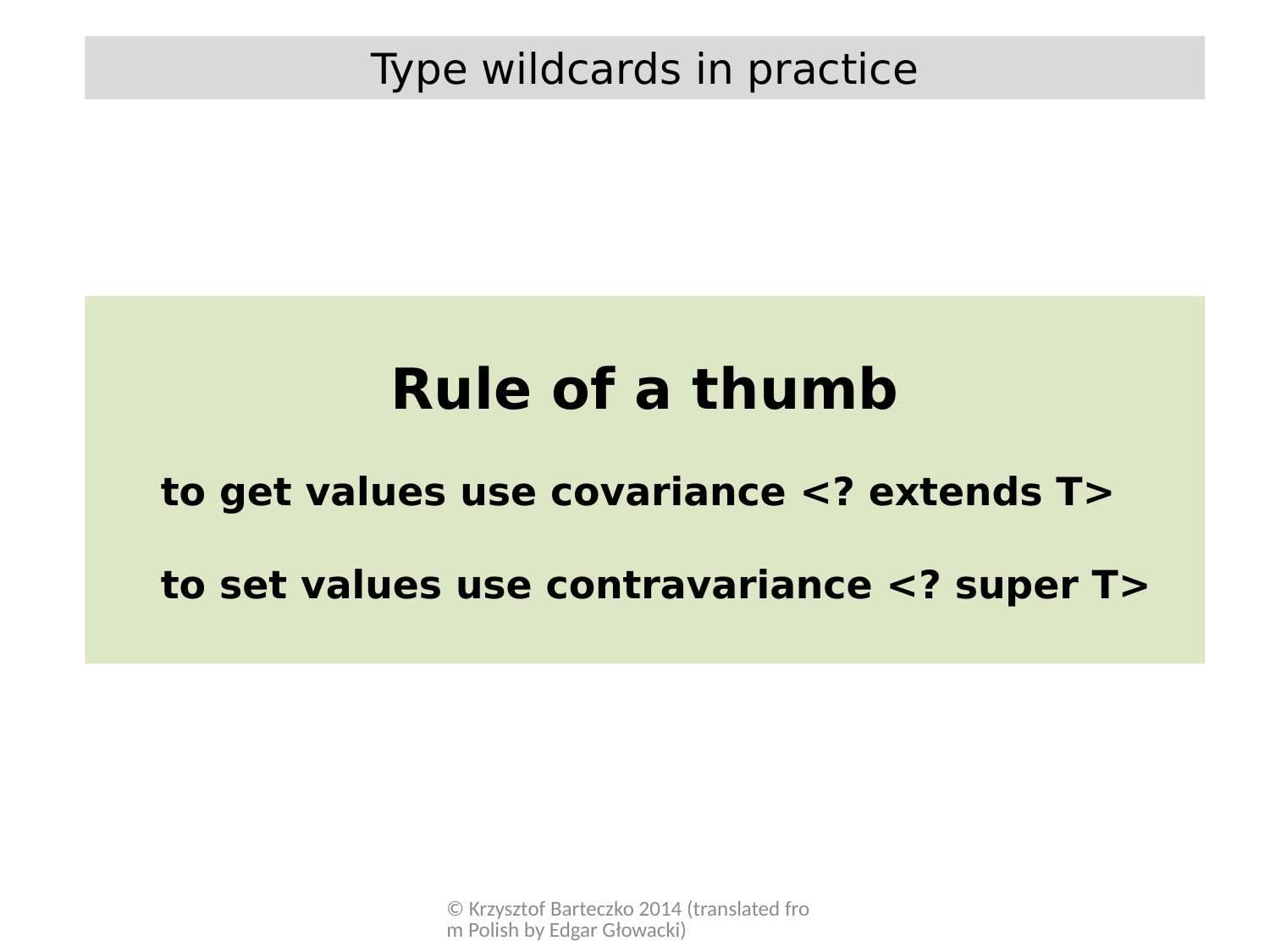

Type wildcards in practice

Rule of a thumb

to get values use covariance <? extends T>

to set values use contravariance <? super T>

© Krzysztof Barteczko 2014 (translated from Polish by Edgar Głowacki)